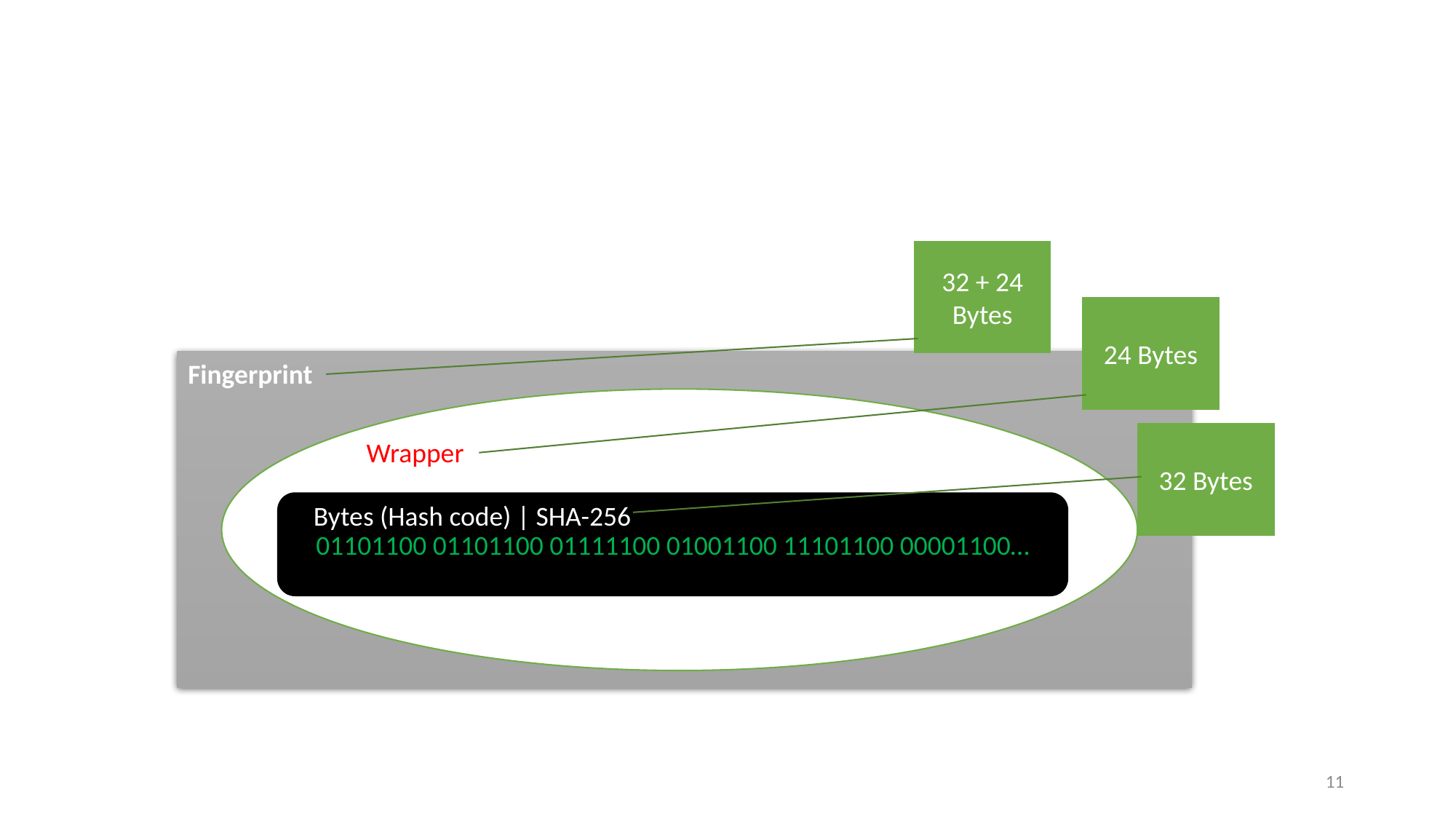

32 + 24 Bytes
24 Bytes
Fingerprint
Wrapper
32 Bytes
01101100 01101100 01111100 01001100 11101100 00001100…
Bytes (Hash code) | SHA-256
11